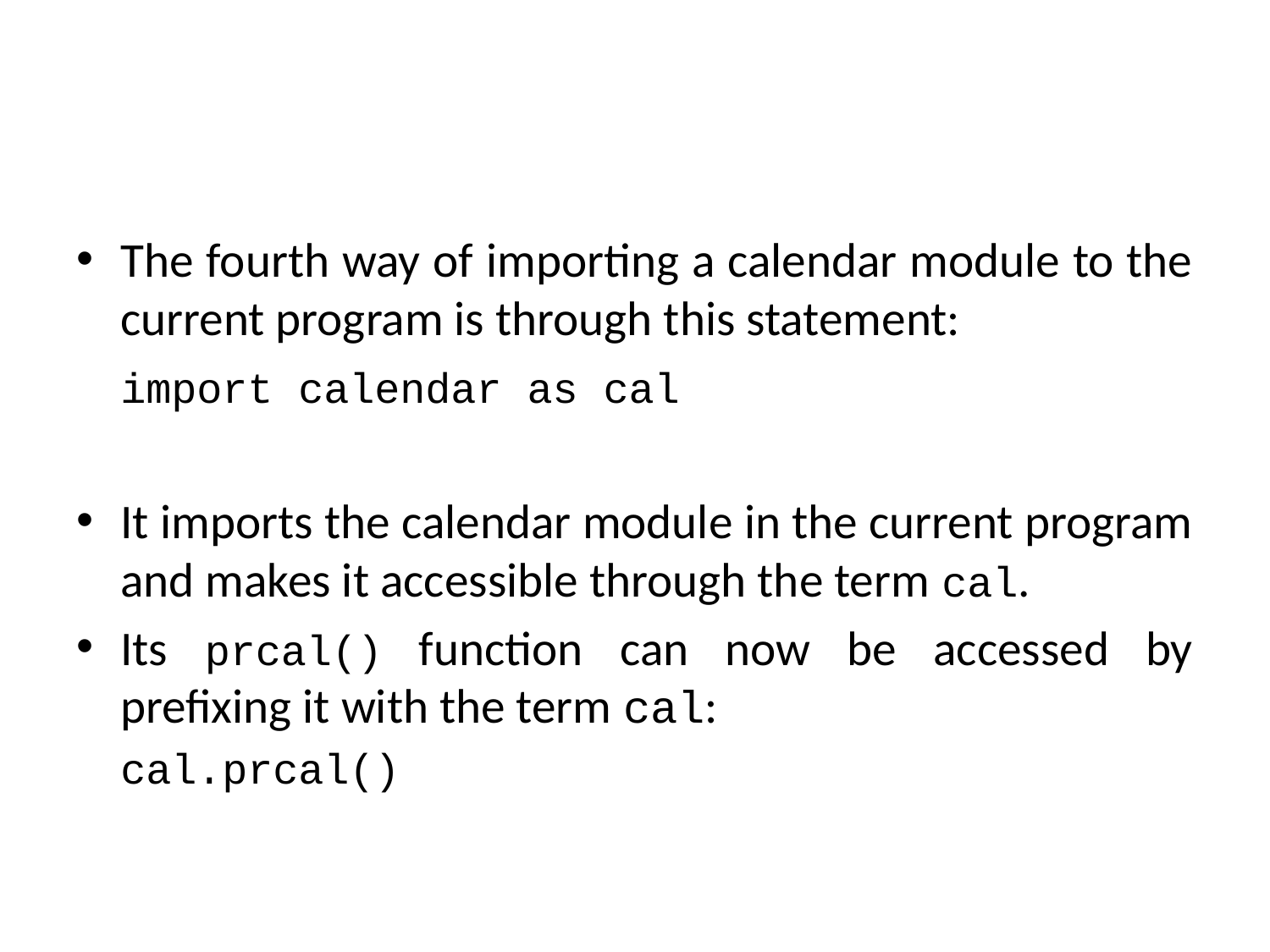

#
The fourth way of importing a calendar module to the current program is through this statement:
		import calendar as cal

It imports the calendar module in the current program and makes it accessible through the term cal.
Its prcal() function can now be accessed by prefixing it with the term cal:
		cal.prcal()